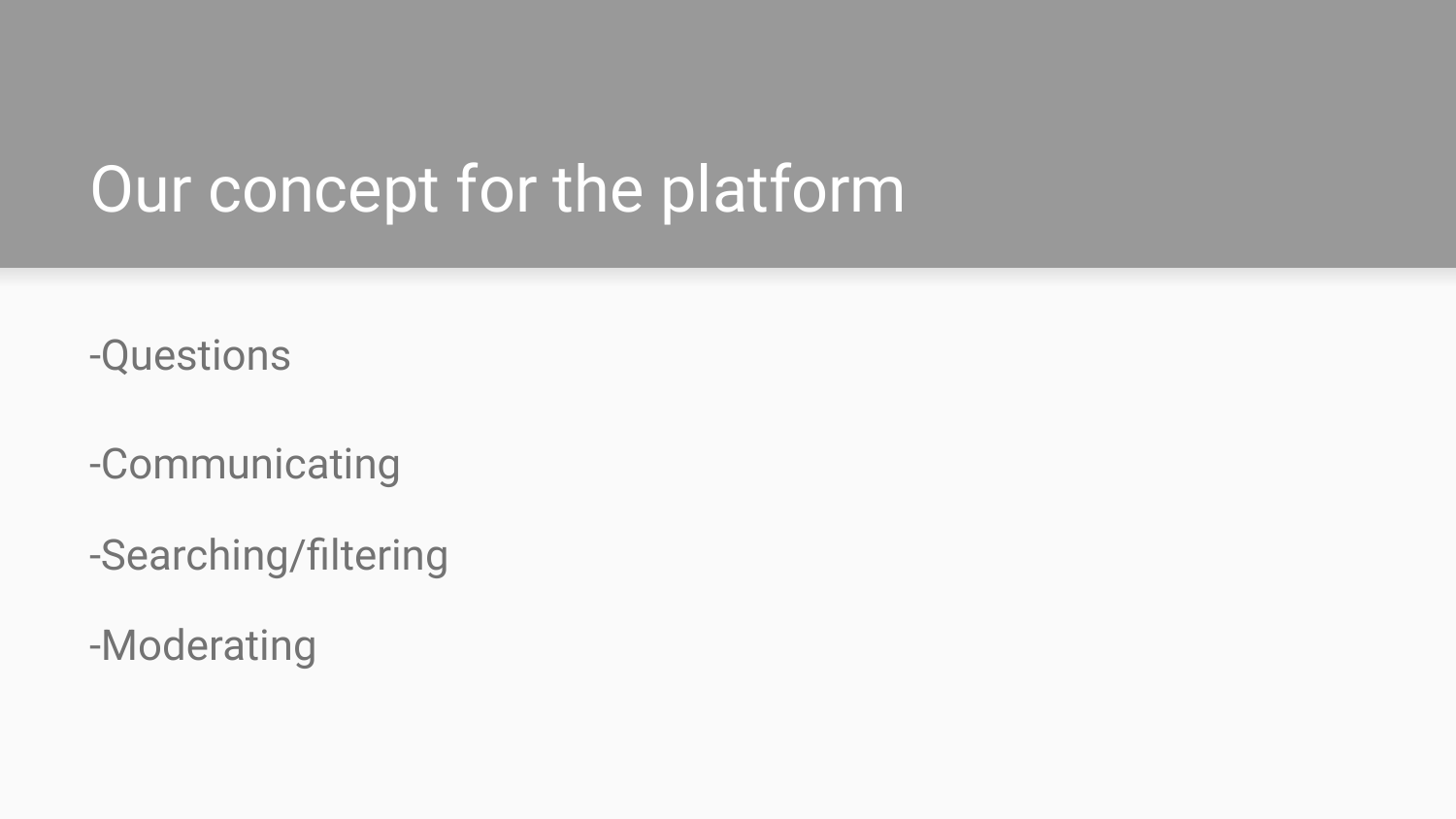

# Our concept for the platform
-Questions
-Communicating
-Searching/filtering
-Moderating